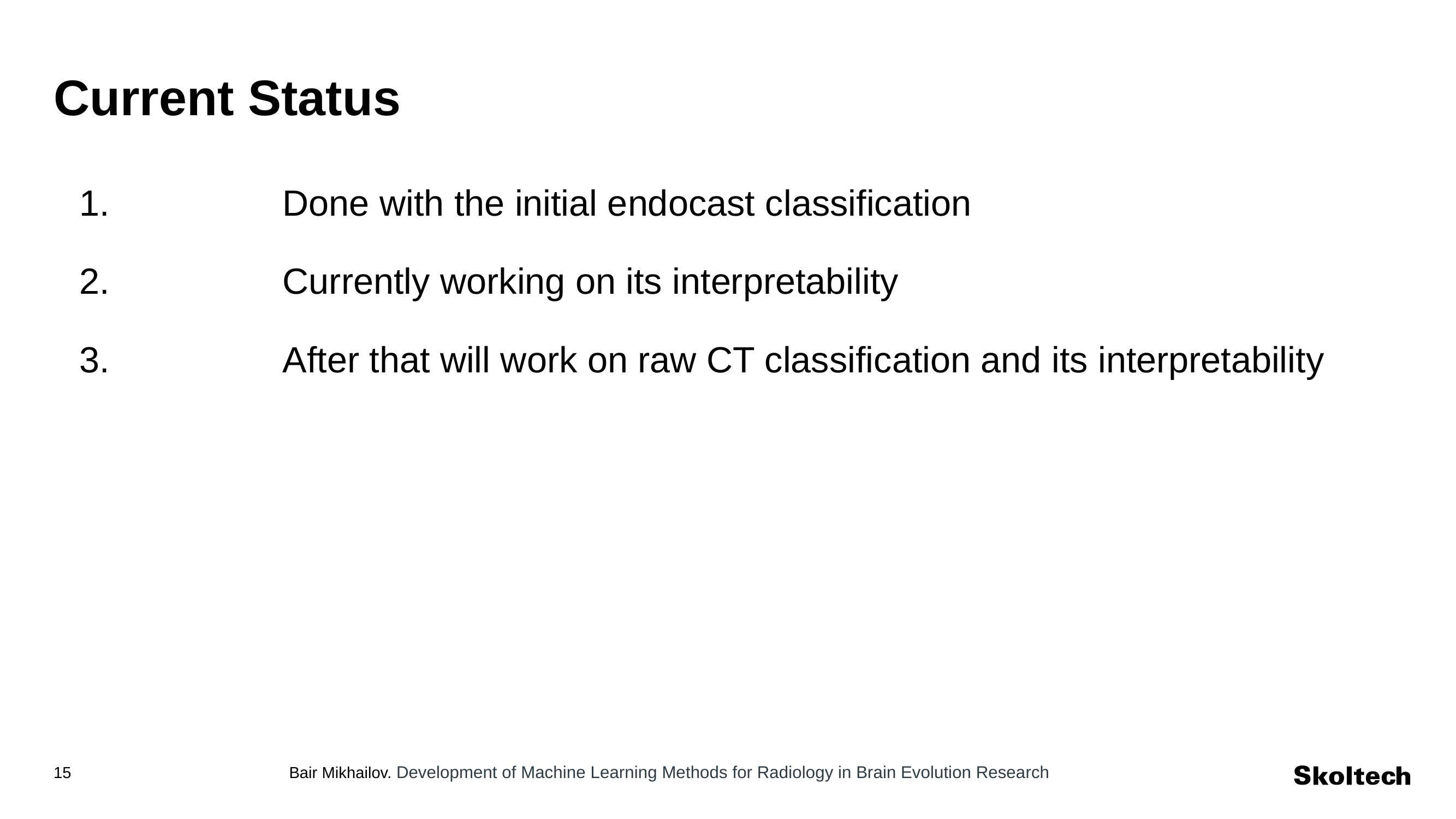

# Current Status
Done with the initial endocast classification

Currently working on its interpretability
After that will work on raw CT classification and its interpretability
Bair Mikhailov. Development of Machine Learning Methods for Radiology in Brain Evolution Research
15